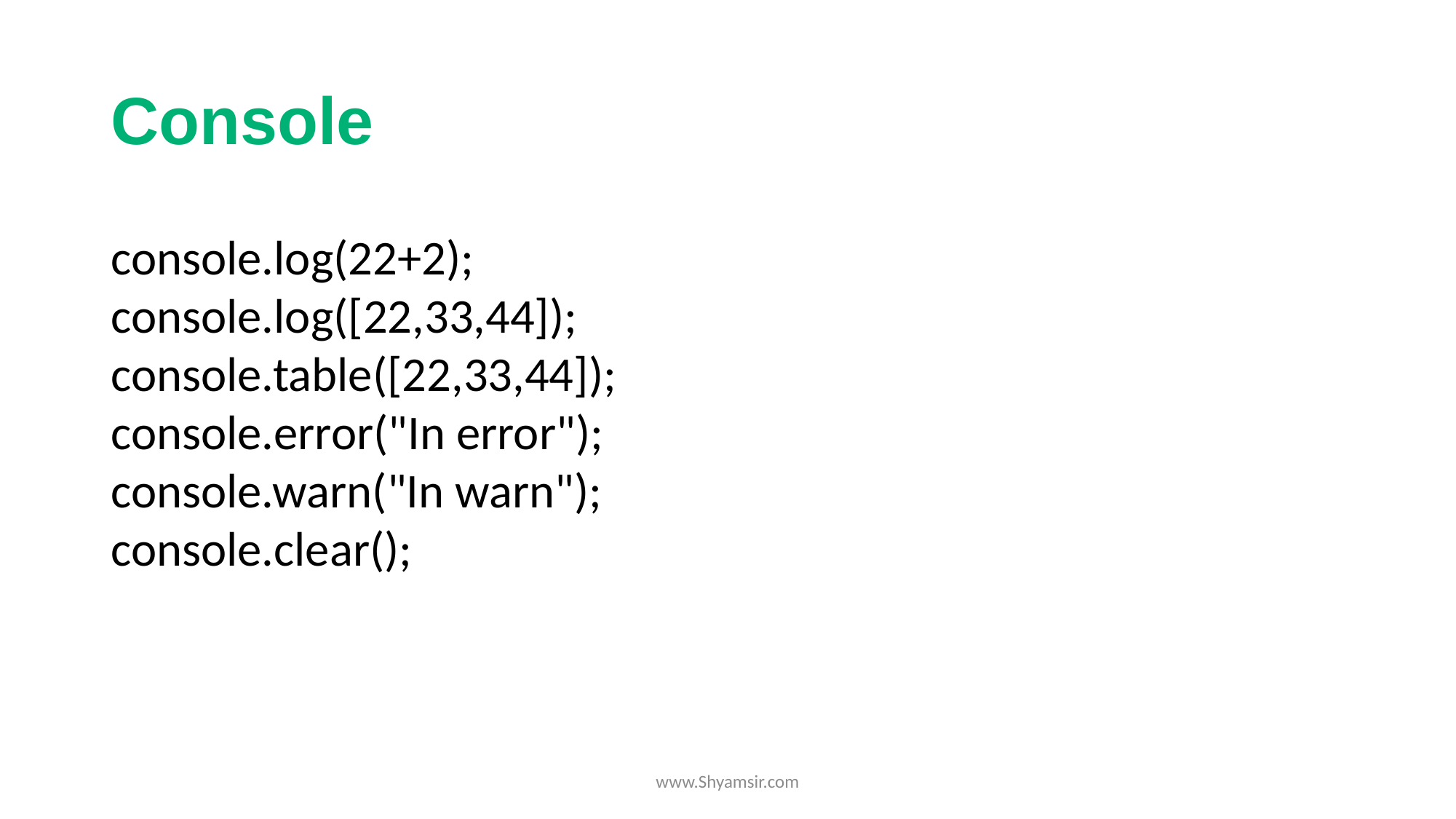

# Console
console.log(22+2);
console.log([22,33,44]);
console.table([22,33,44]);
console.error("In error");
console.warn("In warn");
console.clear();
www.Shyamsir.com